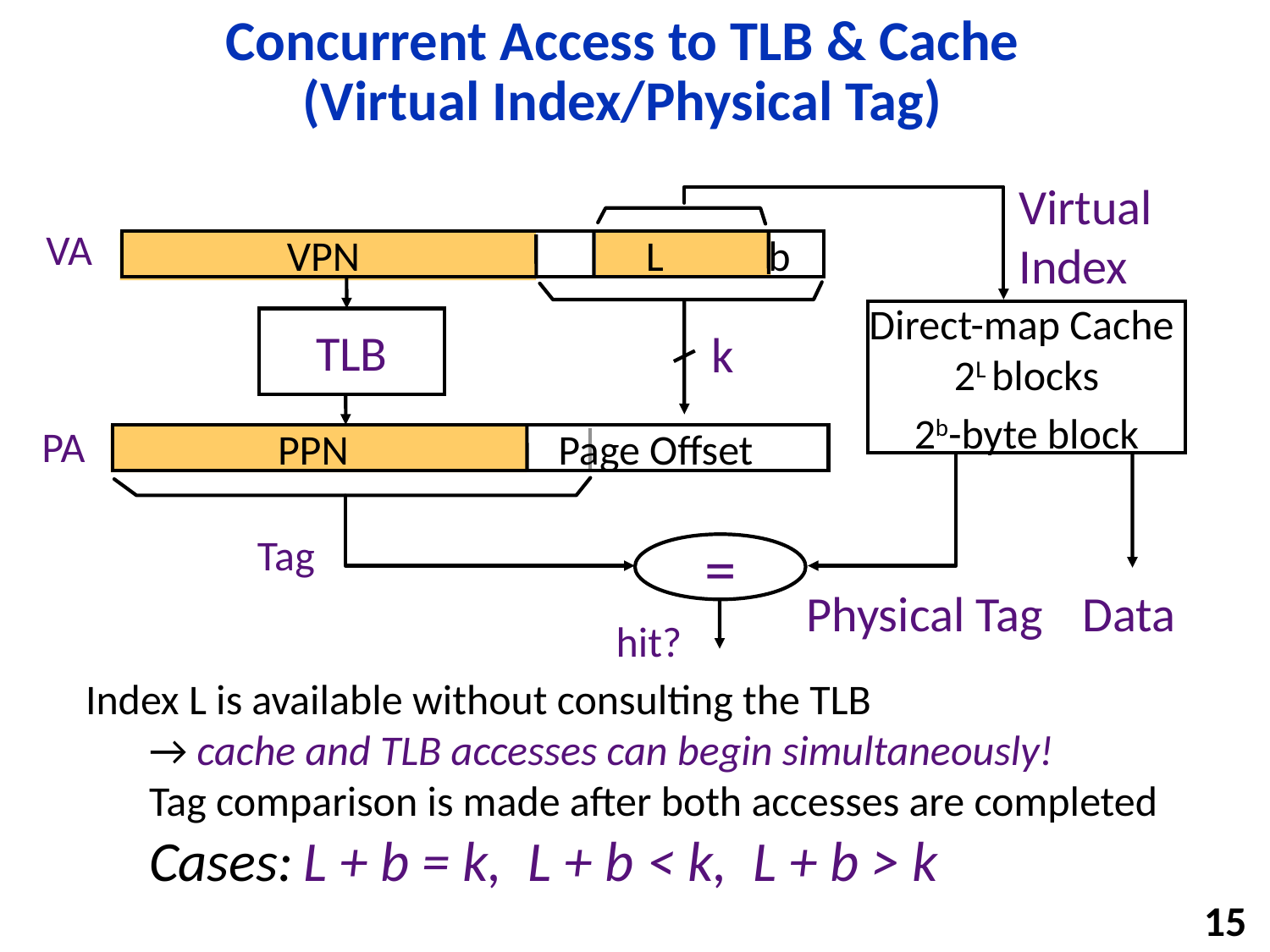

# Concurrent Access to TLB & Cache (Virtual Index/Physical Tag)
Virtual
Index

VA
               VPN                              L           b

Direct-map Cache
2L blocks
2b-byte block
TLB
k

PA

                PPN                      Page Offset

Tag
=
Physical Tag
Data

hit?
Index L is available without consulting the TLB
→ cache and TLB accesses can begin simultaneously!
Tag comparison is made after both accesses are completed
Cases: L + b = k,  L + b < k,  L + b > k
15